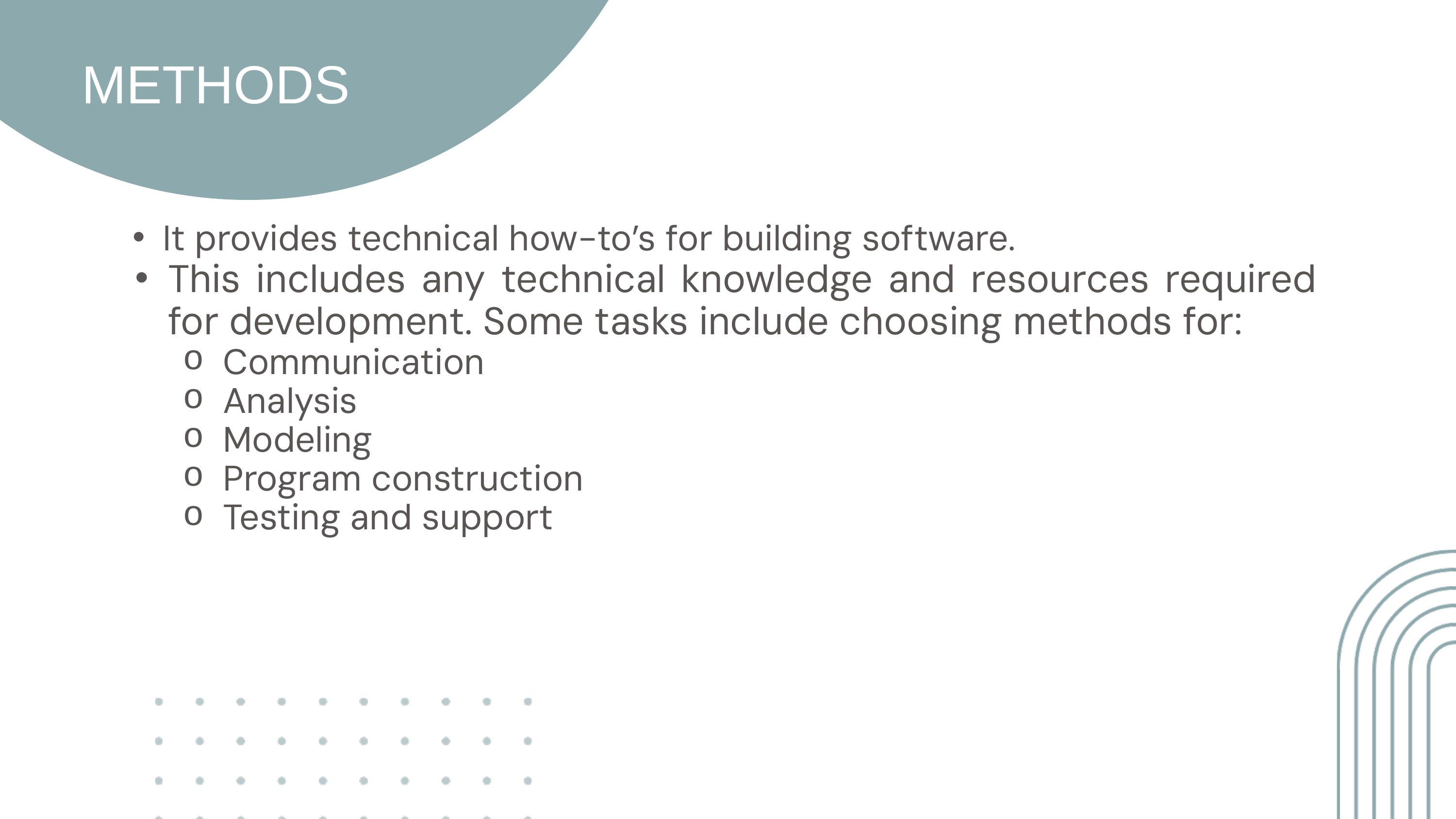

METHODS
It provides technical how-to’s for building software.
This includes any technical knowledge and resources required for development. Some tasks include choosing methods for:
Communication
Analysis
Modeling
Program construction
Testing and support